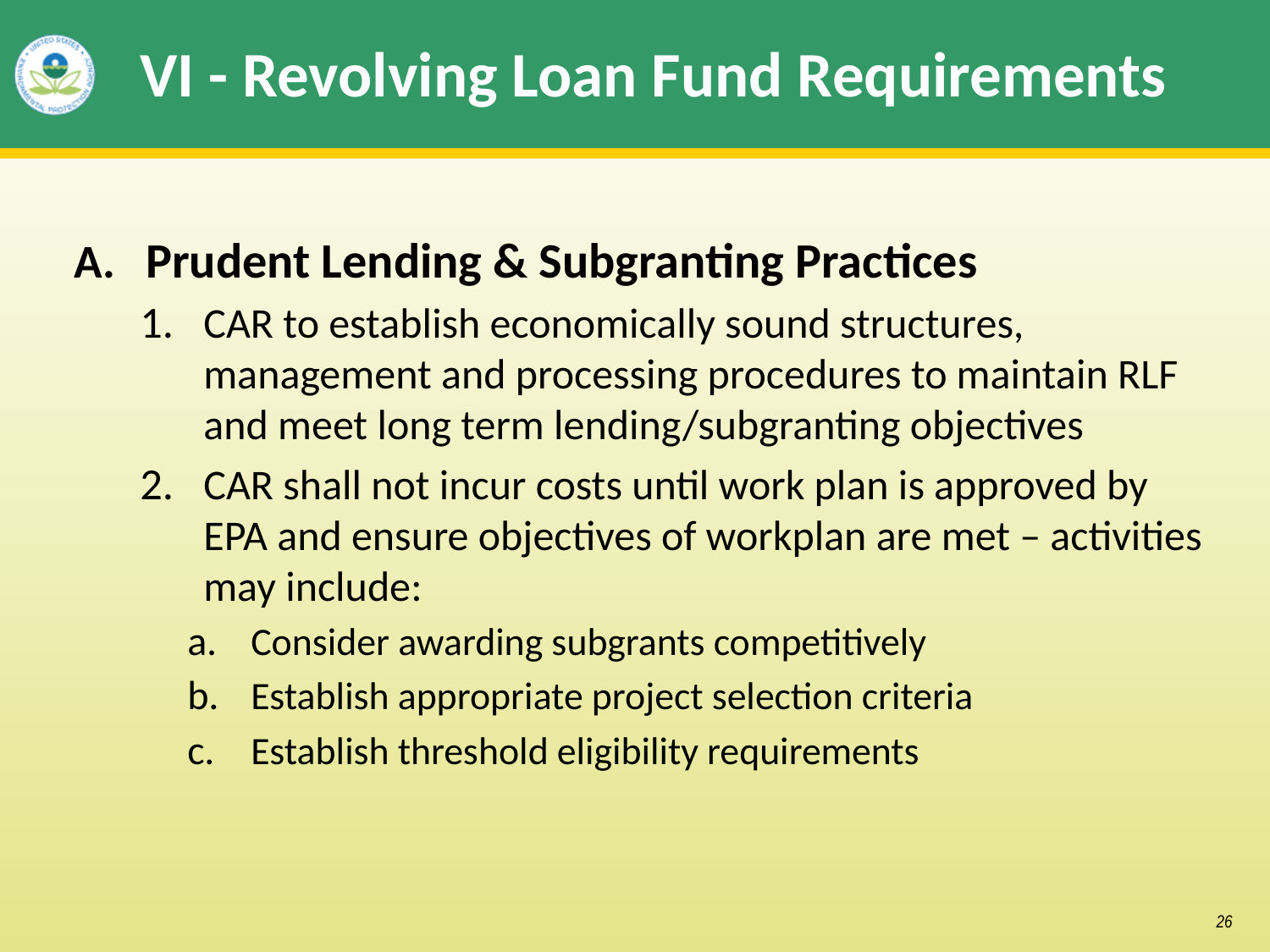

# VI - Revolving Loan Fund Requirements
Prudent Lending & Subgranting Practices
CAR to establish economically sound structures, management and processing procedures to maintain RLF and meet long term lending/subgranting objectives
CAR shall not incur costs until work plan is approved by EPA and ensure objectives of workplan are met – activities may include:
Consider awarding subgrants competitively
Establish appropriate project selection criteria
Establish threshold eligibility requirements